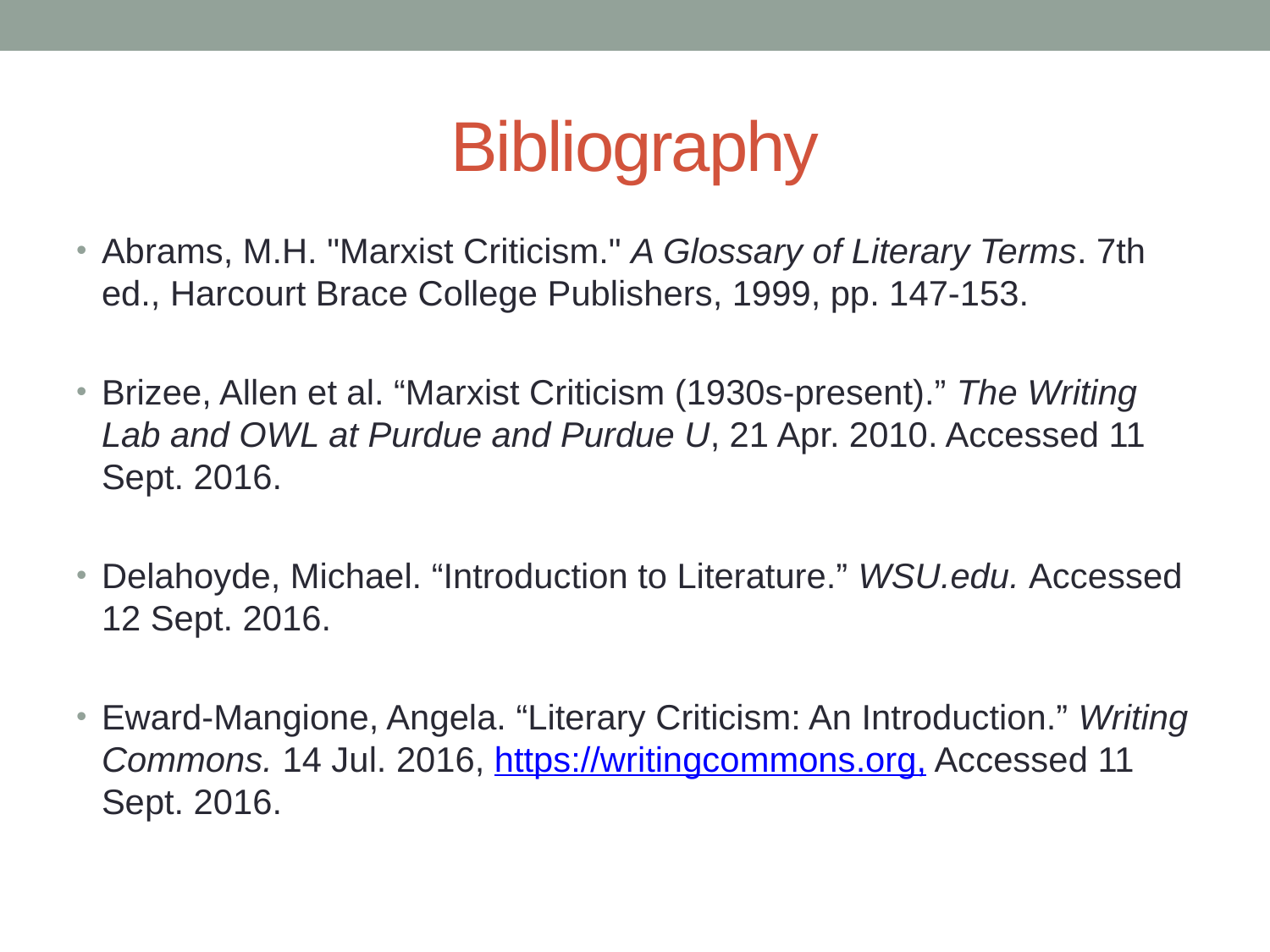

# Bibliography
Abrams, M.H. "Marxist Criticism." A Glossary of Literary Terms. 7th ed., Harcourt Brace College Publishers, 1999, pp. 147-153.

Brizee, Allen et al. “Marxist Criticism (1930s-present).” The Writing Lab and OWL at Purdue and Purdue U, 21 Apr. 2010. Accessed 11 Sept. 2016.

Delahoyde, Michael. “Introduction to Literature.” WSU.edu. Accessed 12 Sept. 2016.

Eward-Mangione, Angela. “Literary Criticism: An Introduction.” Writing Commons. 14 Jul. 2016, https://writingcommons.org, Accessed 11 Sept. 2016.